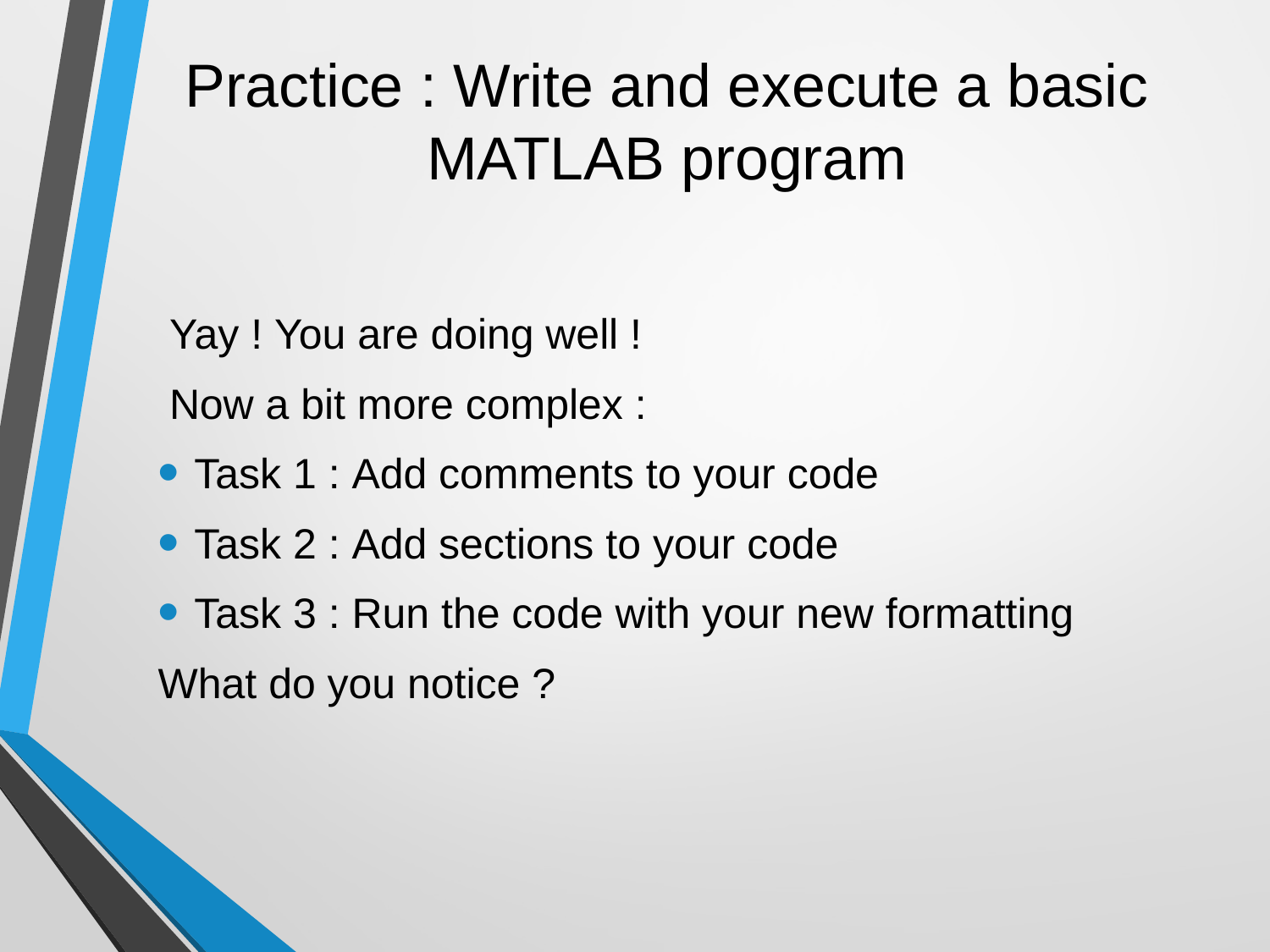

# Practice : Write and execute a basic MATLAB program
Yay ! You are doing well !
Now a bit more complex :
Task 1 : Add comments to your code
Task 2 : Add sections to your code
Task 3 : Run the code with your new formatting
What do you notice ?